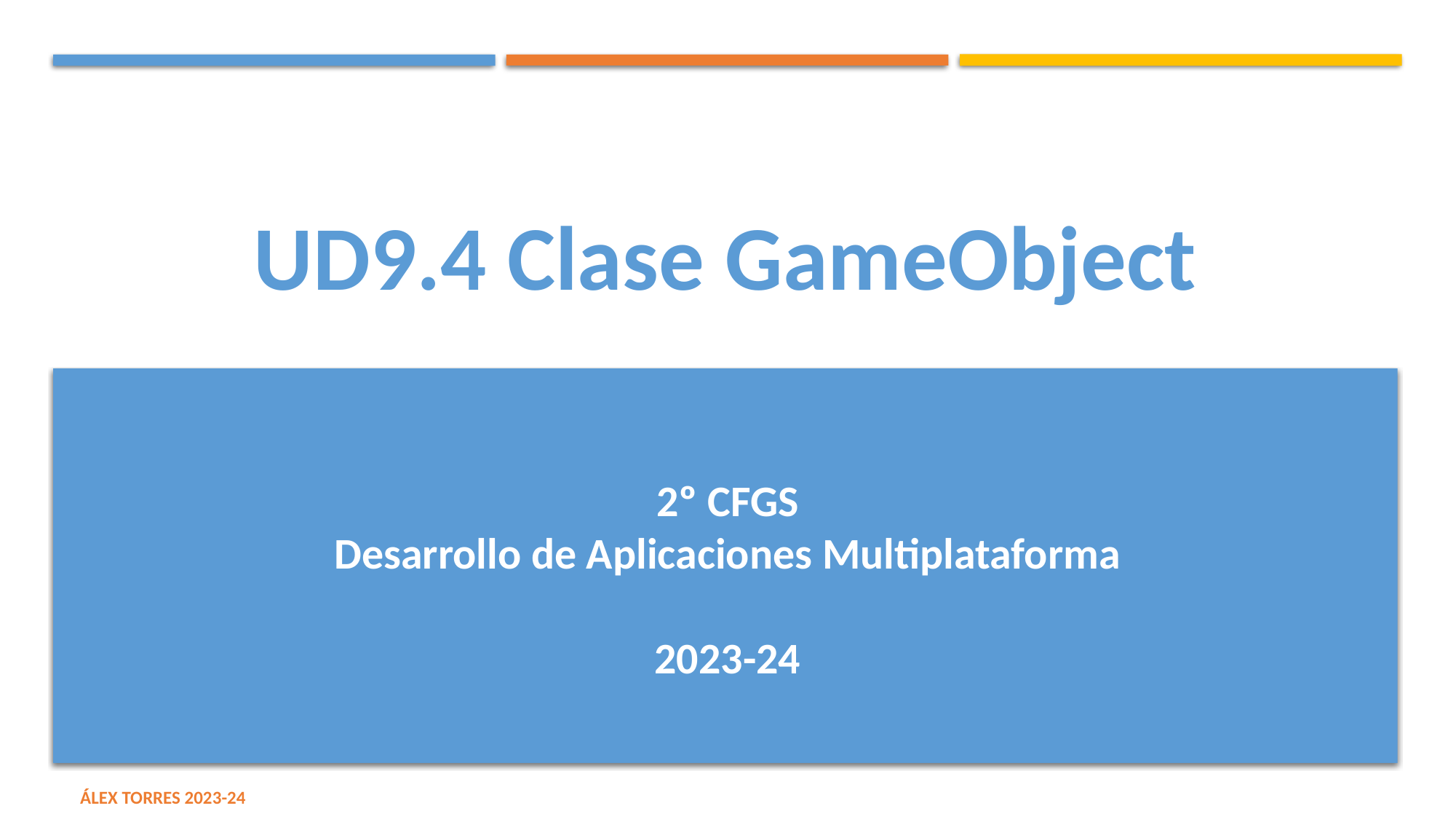

# UD9.4 Clase GameObject
2º CFGS
Desarrollo de Aplicaciones Multiplataforma

2023-24